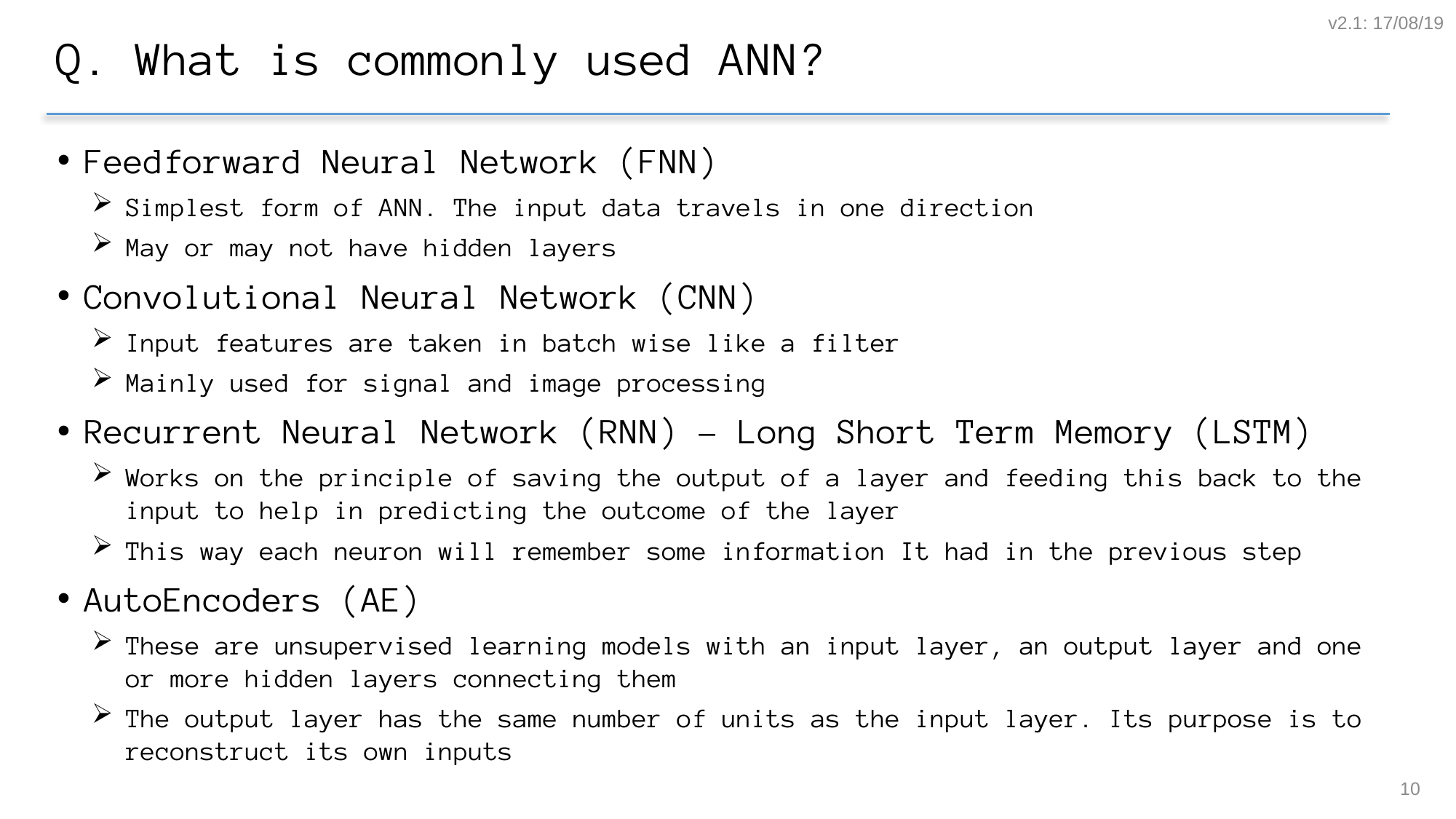

v2.1: 17/08/19
# Q. What is commonly used ANN?
Feedforward Neural Network (FNN)
Simplest form of ANN. The input data travels in one direction
May or may not have hidden layers
Convolutional Neural Network (CNN)
Input features are taken in batch wise like a filter
Mainly used for signal and image processing
Recurrent Neural Network (RNN) – Long Short Term Memory (LSTM)
Works on the principle of saving the output of a layer and feeding this back to the input to help in predicting the outcome of the layer
This way each neuron will remember some information It had in the previous step
AutoEncoders (AE)
These are unsupervised learning models with an input layer, an output layer and one or more hidden layers connecting them
The output layer has the same number of units as the input layer. Its purpose is to reconstruct its own inputs
10